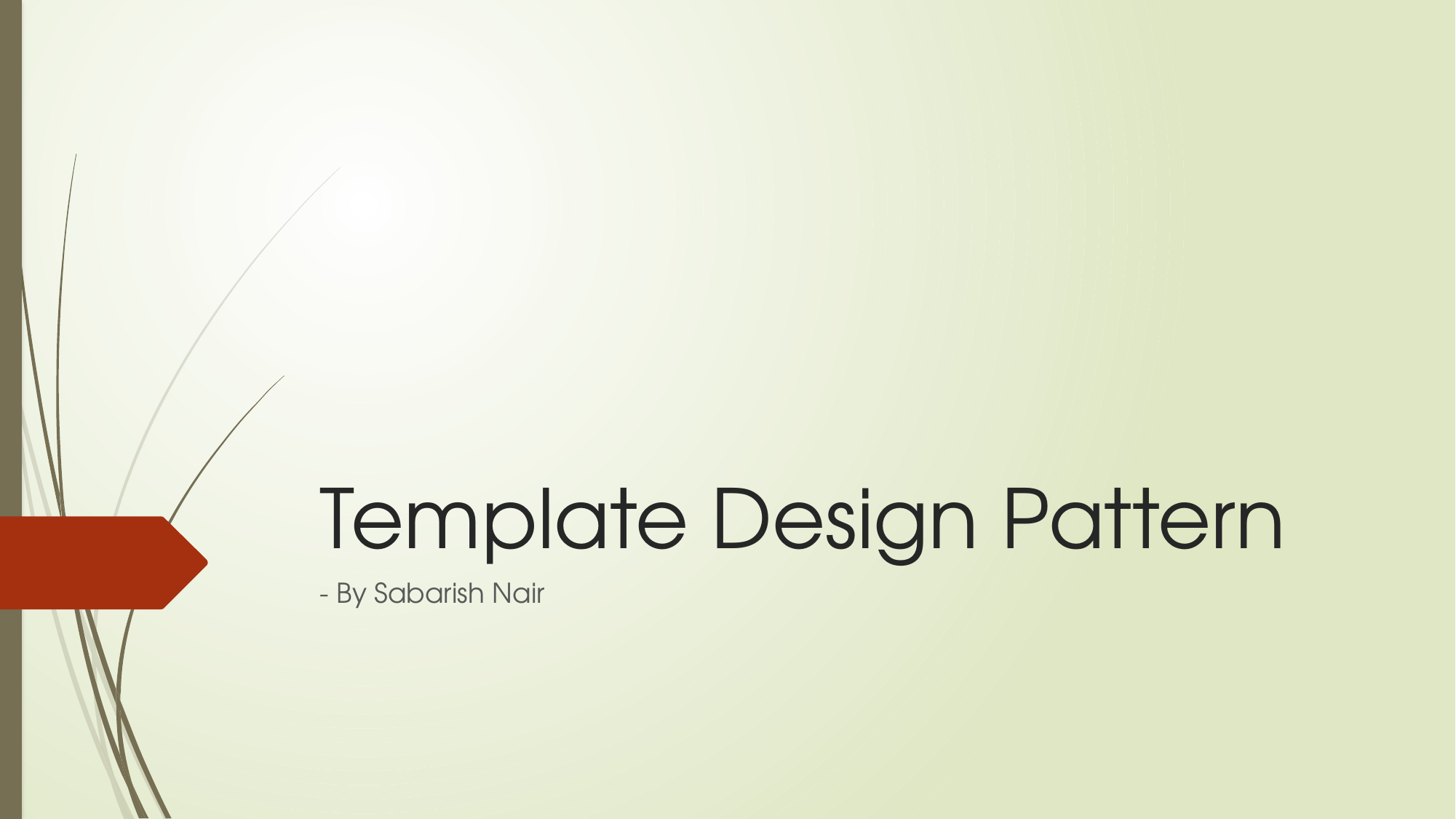

# Template Design Pattern
- By Sabarish Nair